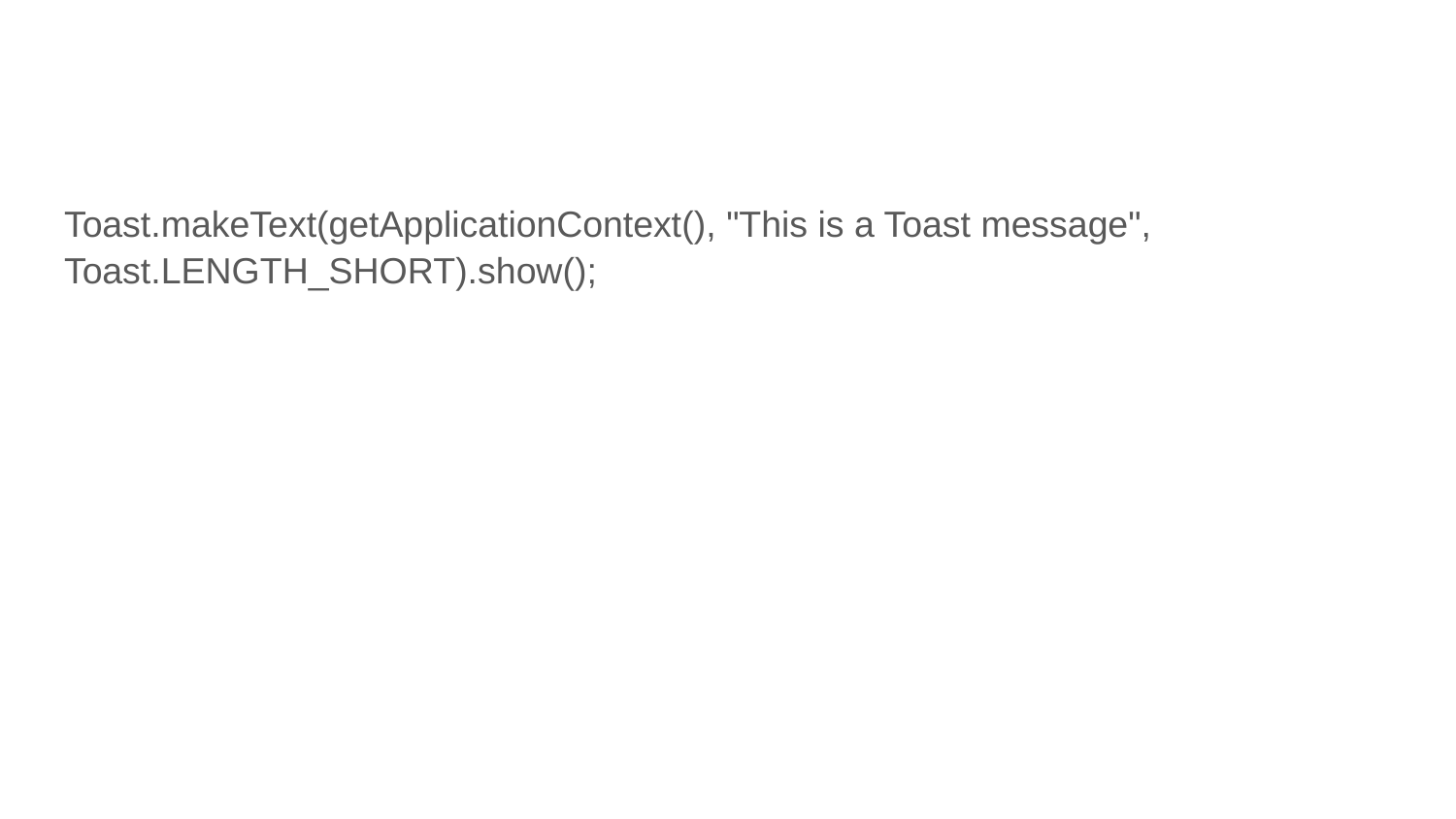

#
Toast.makeText(getApplicationContext(), "This is a Toast message", Toast.LENGTH_SHORT).show();